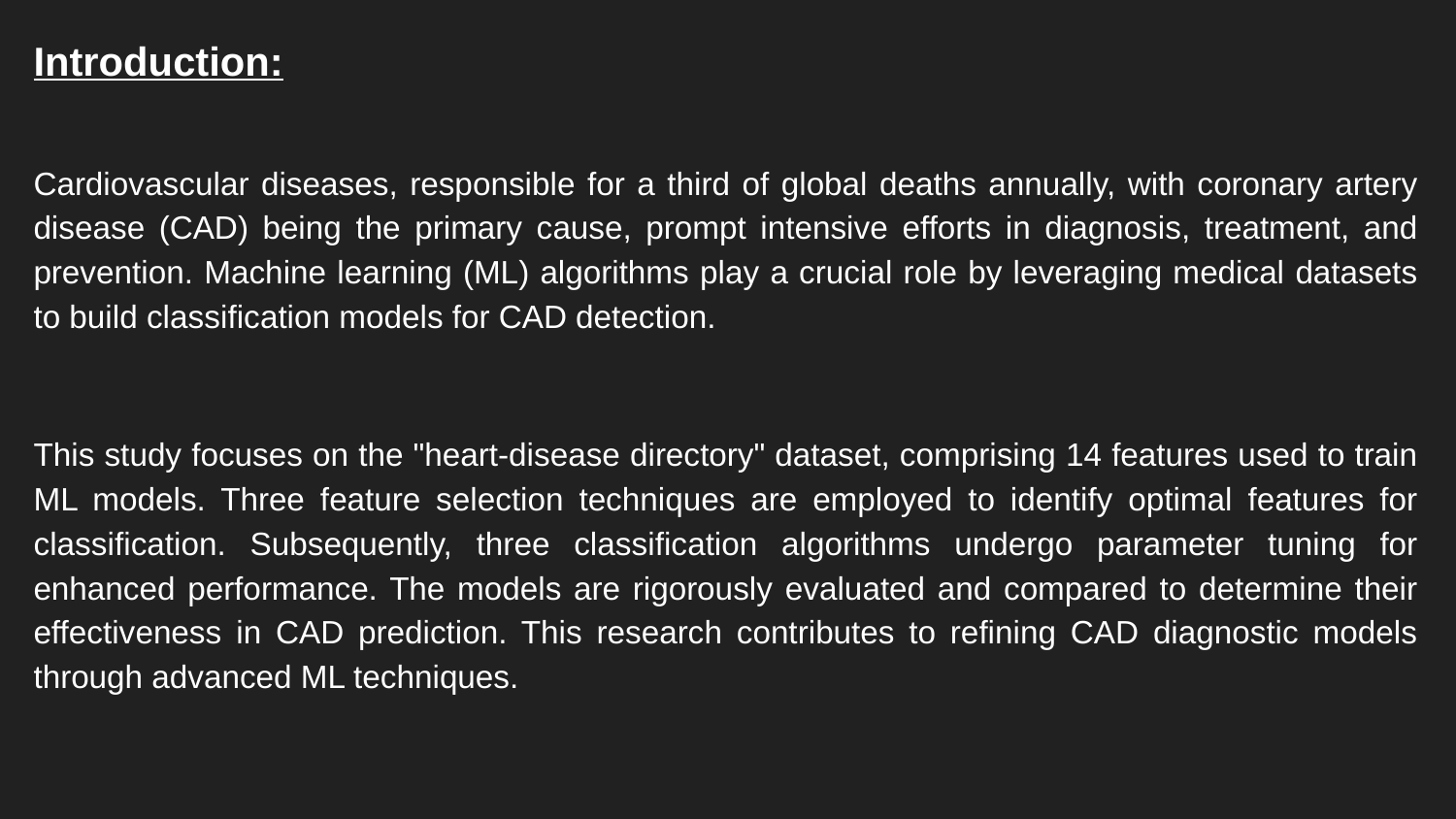

Introduction:

Cardiovascular diseases, responsible for a third of global deaths annually, with coronary artery disease (CAD) being the primary cause, prompt intensive efforts in diagnosis, treatment, and prevention. Machine learning (ML) algorithms play a crucial role by leveraging medical datasets to build classification models for CAD detection.

This study focuses on the "heart-disease directory" dataset, comprising 14 features used to train ML models. Three feature selection techniques are employed to identify optimal features for classification. Subsequently, three classification algorithms undergo parameter tuning for enhanced performance. The models are rigorously evaluated and compared to determine their effectiveness in CAD prediction. This research contributes to refining CAD diagnostic models through advanced ML techniques.